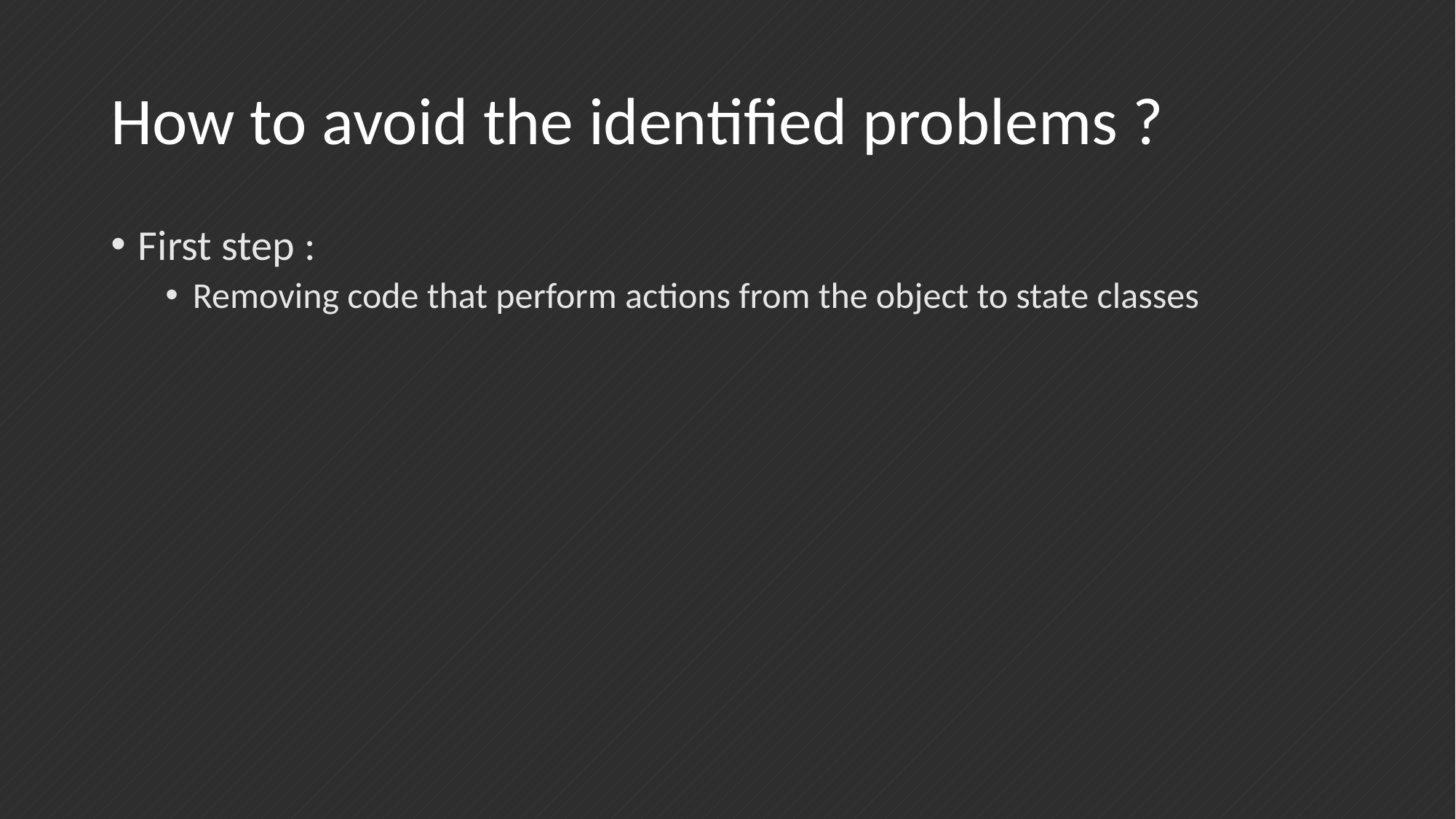

# How to avoid the identified problems ?
First step :
Removing code that perform actions from the object to state classes